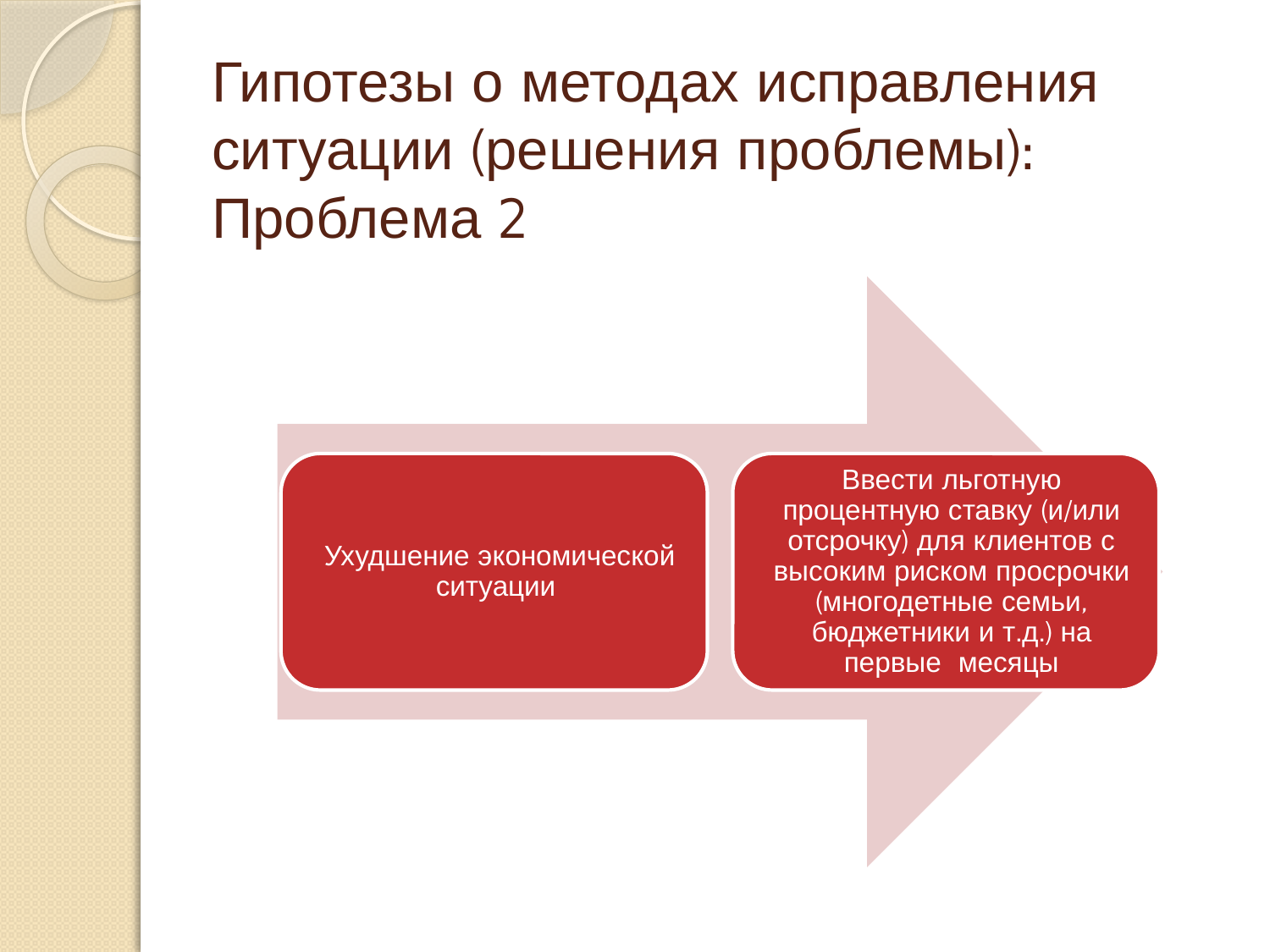

# Гипотезы о методах исправления ситуации (решения проблемы): Проблема 2
Ухудшение экономической ситуации
Ввести льготную процентную ставку (и/или отсрочку) для клиентов с высоким риском просрочки (многодетные семьи, бюджетники и т.д.) на первые  месяцы